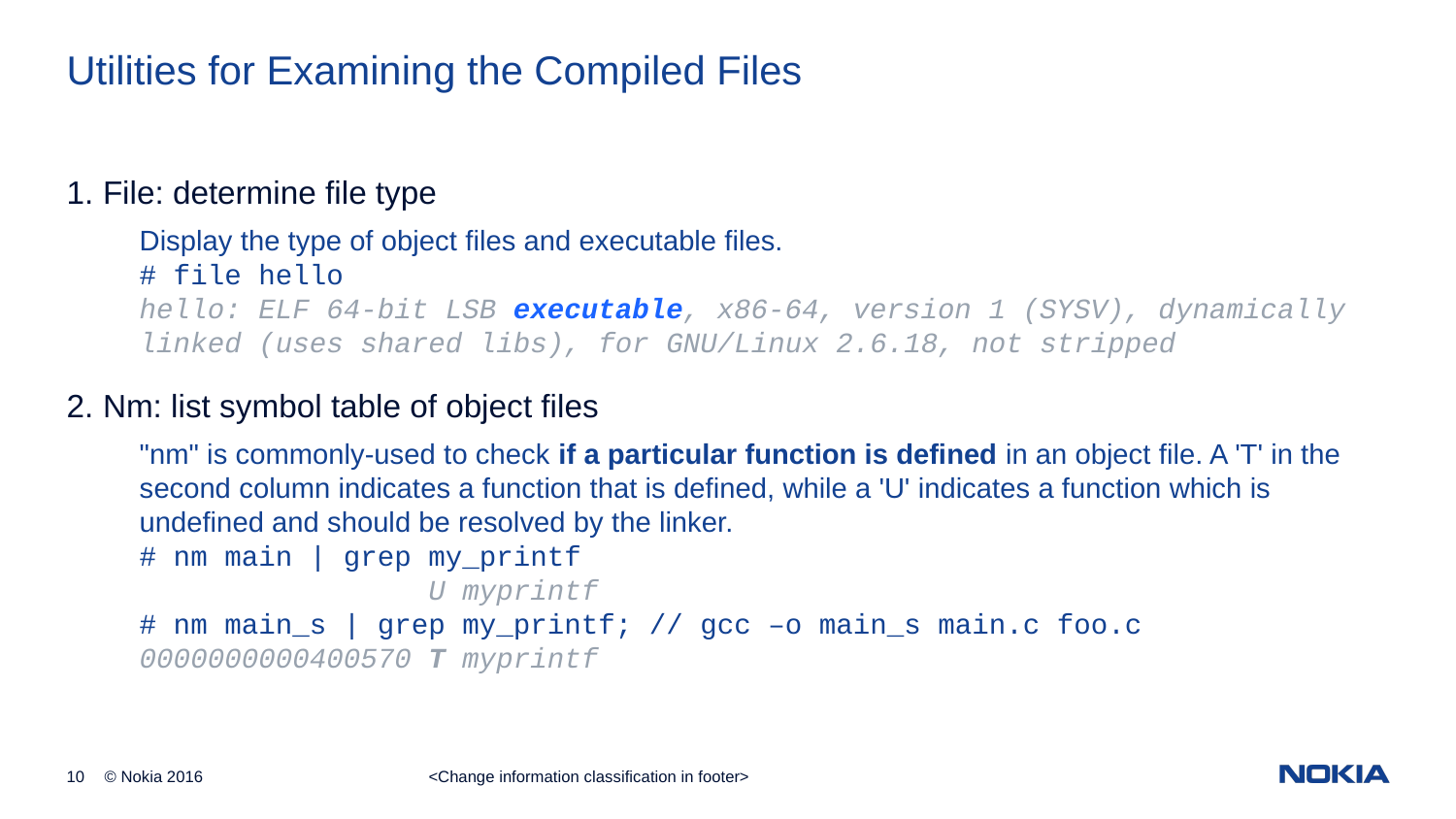

# Utilities for Examining the Compiled Files

File: determine file type
Display the type of object files and executable files.
# file hello
hello: ELF 64-bit LSB executable, x86-64, version 1 (SYSV), dynamically linked (uses shared libs), for GNU/Linux 2.6.18, not stripped

Nm: list symbol table of object files
"nm" is commonly-used to check if a particular function is defined in an object file. A 'T' in the second column indicates a function that is defined, while a 'U' indicates a function which is undefined and should be resolved by the linker.
# nm main | grep my_printf
                 U myprintf
# nm main_s | grep my_printf; // gcc –o main_s main.c foo.c
0000000000400570 T myprintf

<Change information classification in footer>